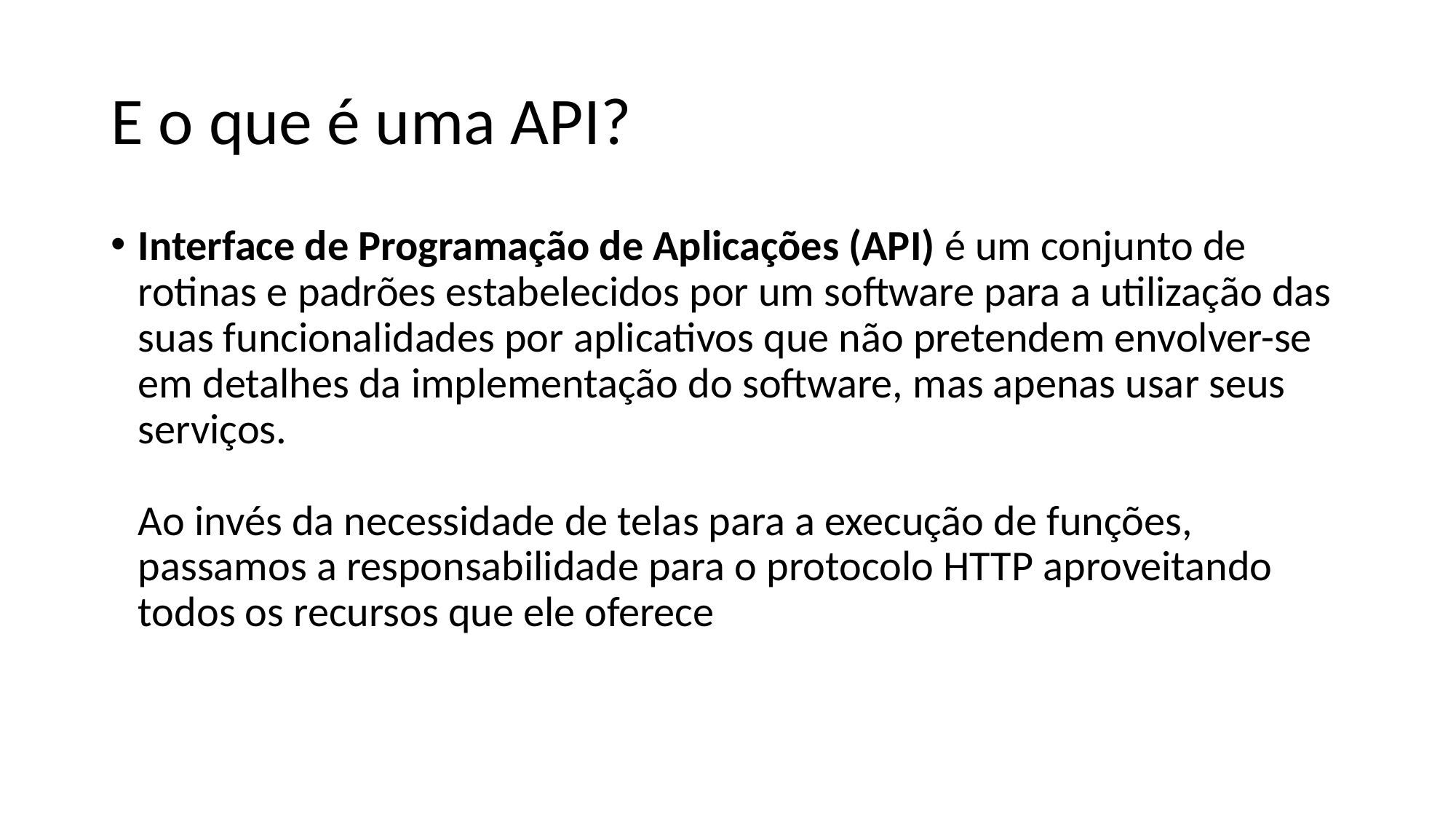

# E o que é uma API?
Interface de Programação de Aplicações (API) é um conjunto de rotinas e padrões estabelecidos por um software para a utilização das suas funcionalidades por aplicativos que não pretendem envolver-se em detalhes da implementação do software, mas apenas usar seus serviços.
Ao invés da necessidade de telas para a execução de funções, passamos a responsabilidade para o protocolo HTTP aproveitando todos os recursos que ele oferece